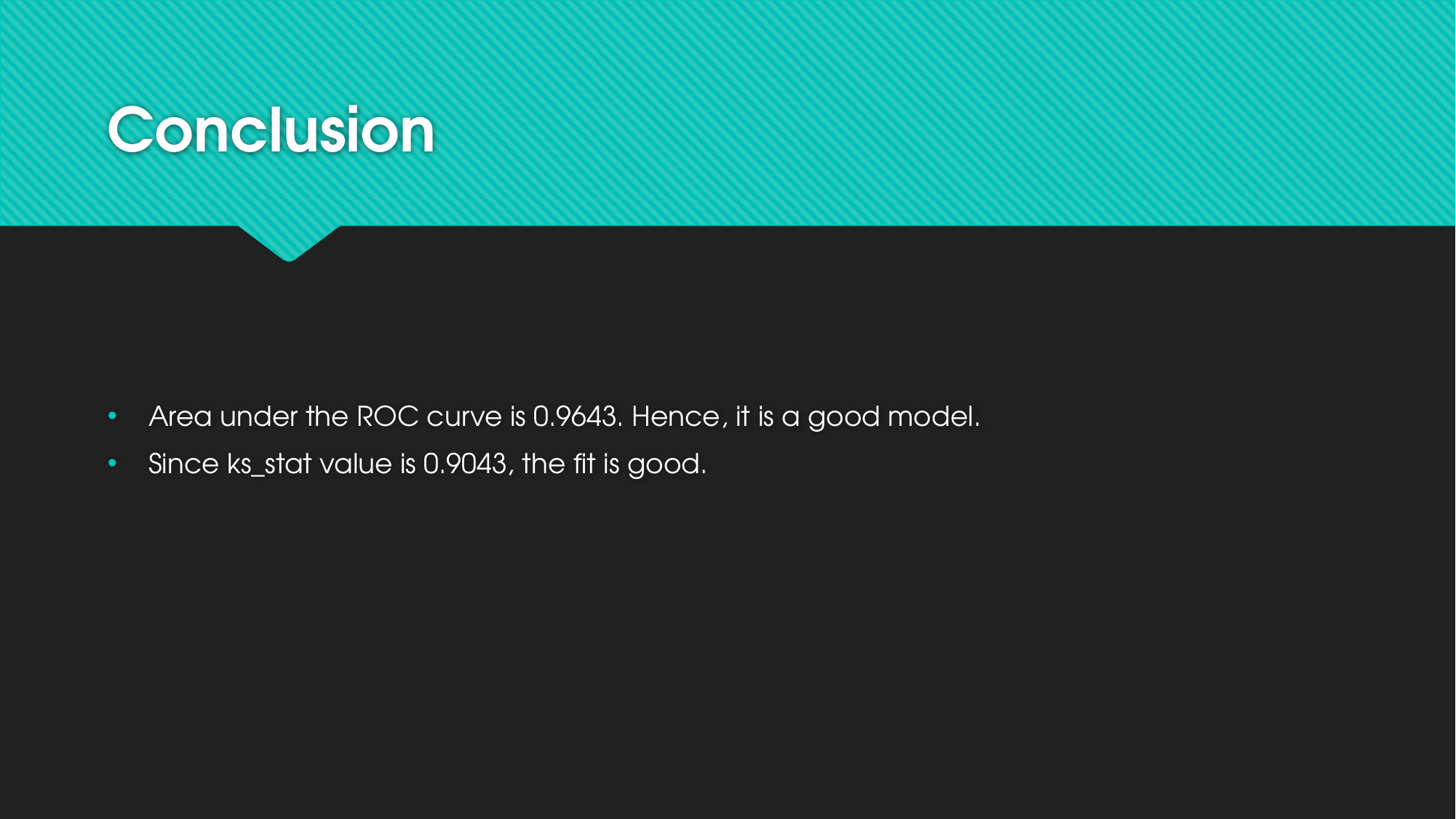

# Conclusion
Area under the ROC curve is 0.9643. Hence, it is a good model.
Since ks_stat value is 0.9043, the fit is good.